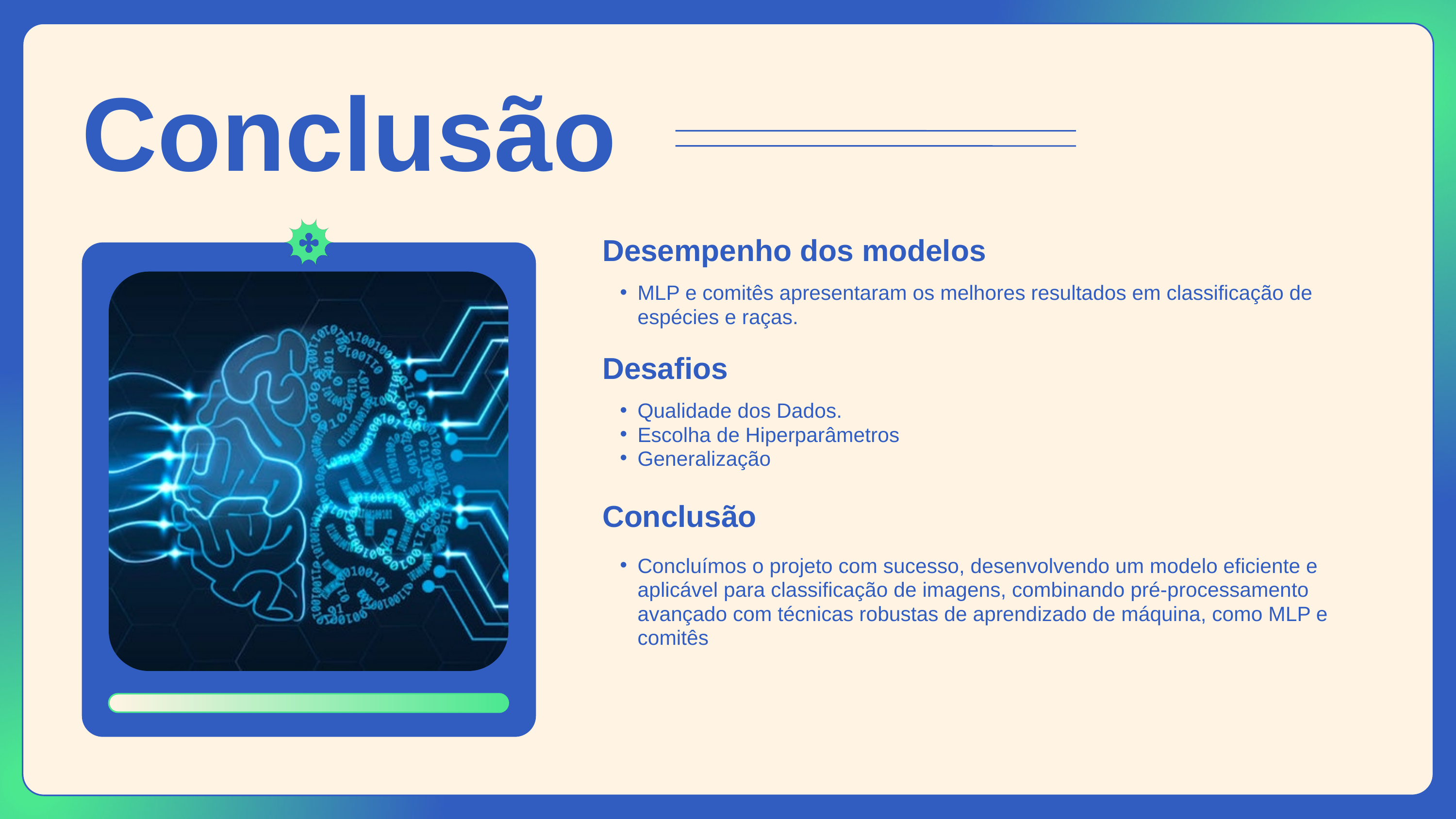

Conclusão

Desempenho dos modelos

MLP e comitês apresentaram os melhores resultados em classificação de espécies e raças.

Desafios
Qualidade dos Dados.
Escolha de Hiperparâmetros
Generalização

Conclusão
Concluímos o projeto com sucesso, desenvolvendo um modelo eficiente e aplicável para classificação de imagens, combinando pré-processamento avançado com técnicas robustas de aprendizado de máquina, como MLP e comitês